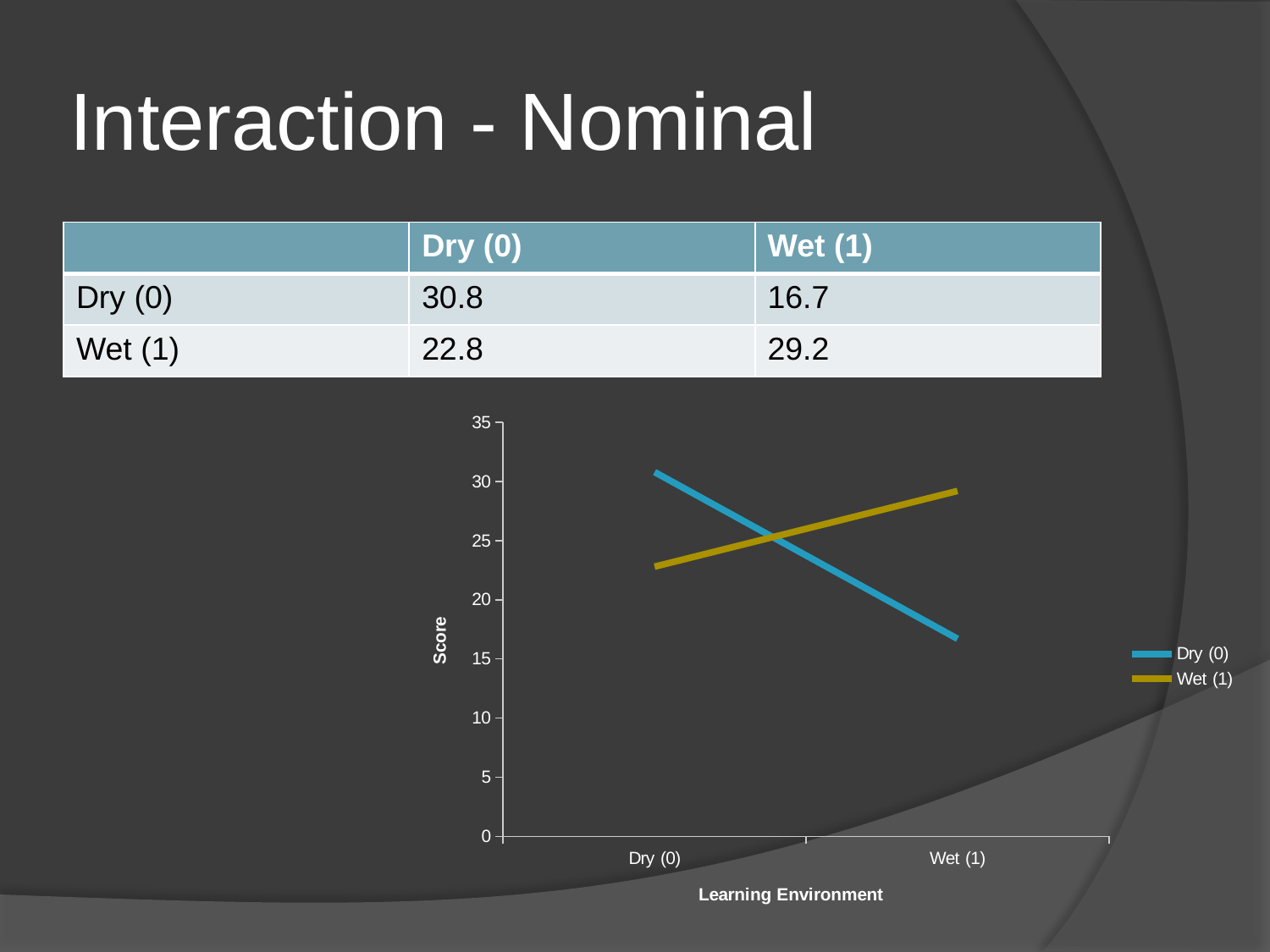

# Interaction - Nominal
|  | Dry (0) | Wet (1) |
| --- | --- | --- |
| Dry (0) | 30.8 | 16.7 |
| Wet (1) | 22.8 | 29.2 |

### Chart

| Category | Dry (0) | Wet (1) |
|---|---|---|
| Dry (0) | 30.8 | 22.8 |
| Wet (1) | 16.7 | 29.2 |